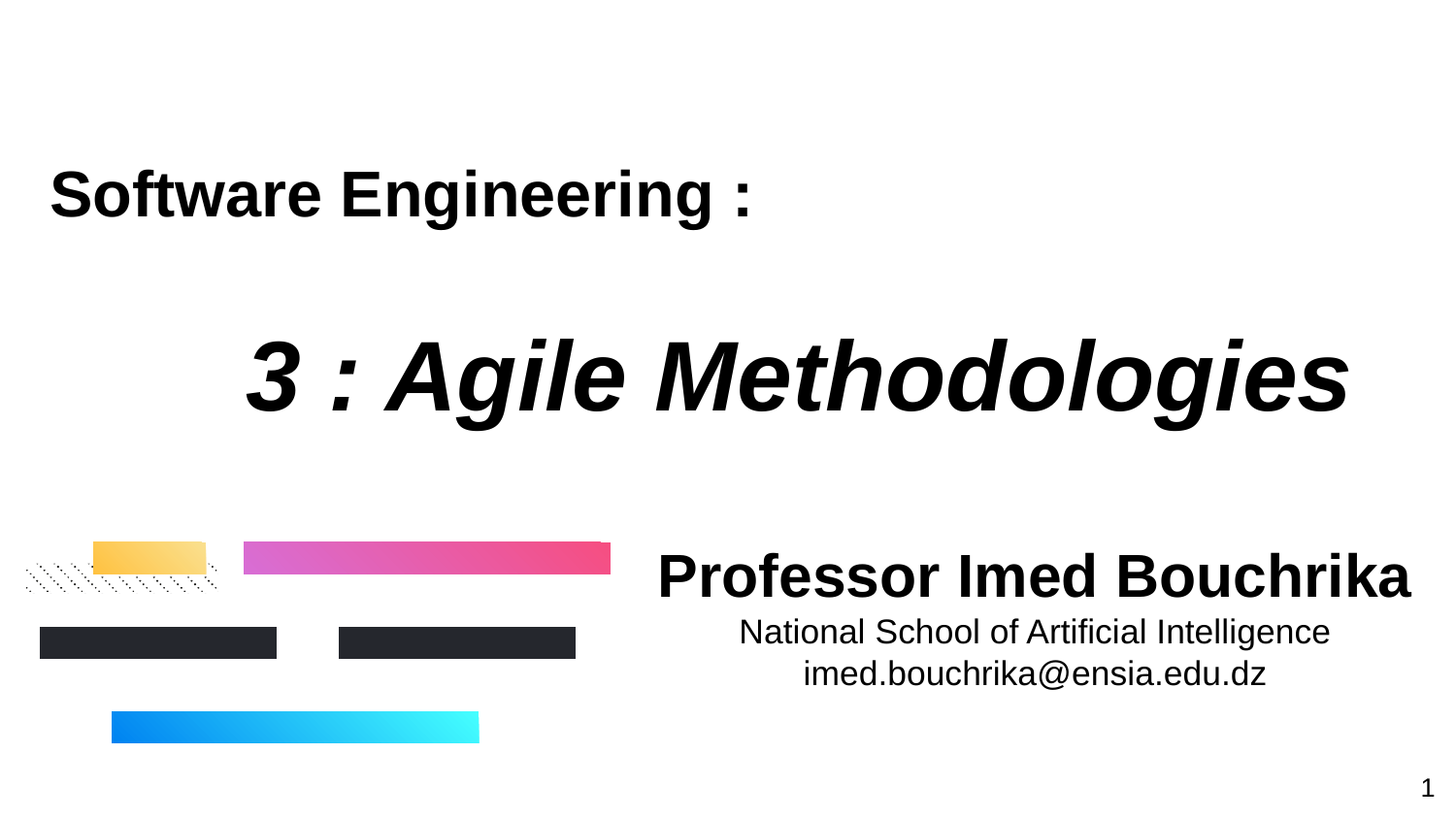

# Software Engineering :
	3 : Agile Methodologies
Professor Imed Bouchrika
National School of Artificial Intelligence
imed.bouchrika@ensia.edu.dz
1